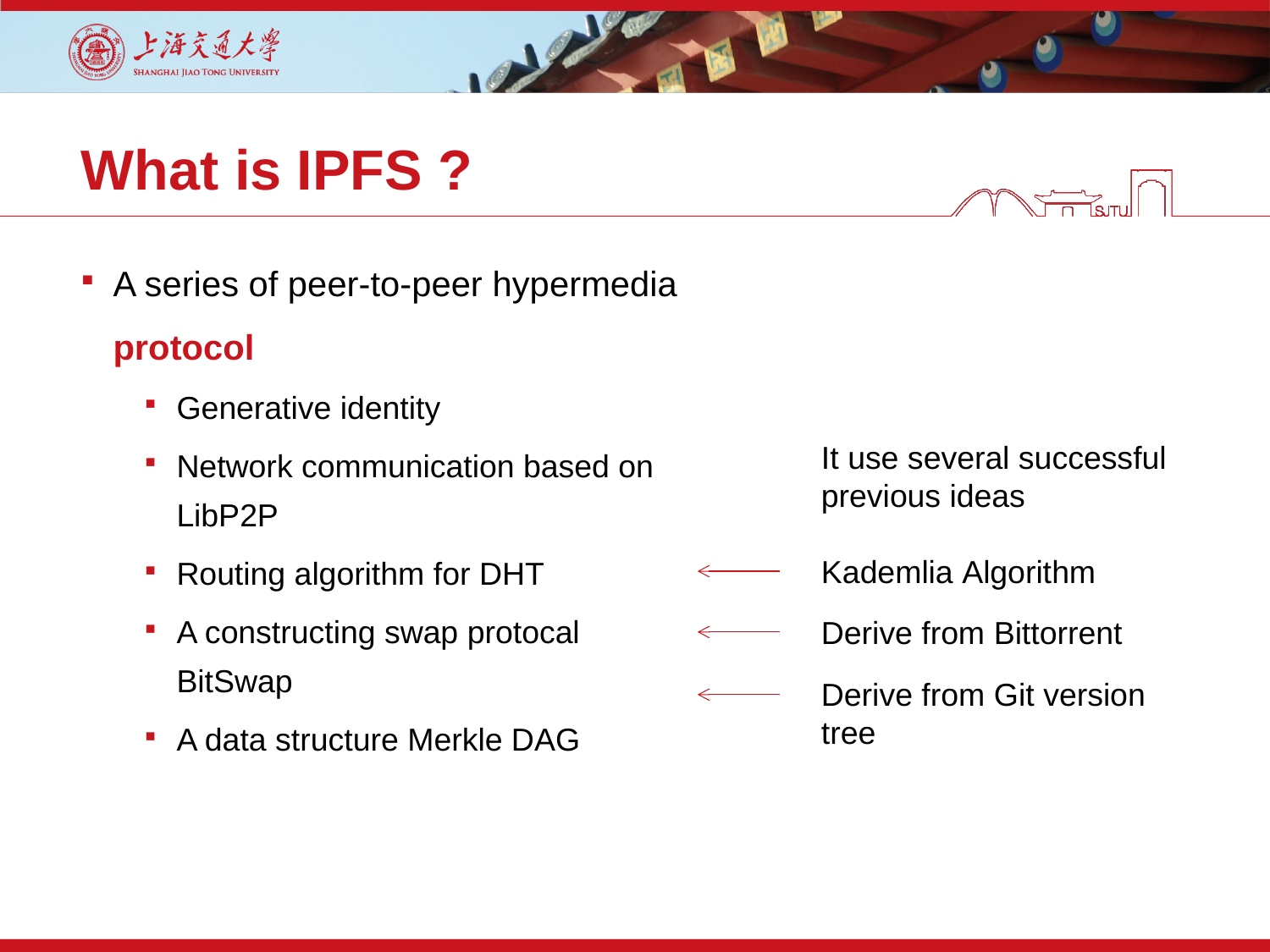

# What is IPFS ?
A series of peer-to-peer hypermedia protocol
Generative identity
Network communication based on LibP2P
Routing algorithm for DHT
A constructing swap protocal BitSwap
A data structure Merkle DAG

It use several successful previous ideas
Derive from Bittorrent
Derive from Git version tree
Kademlia Algorithm